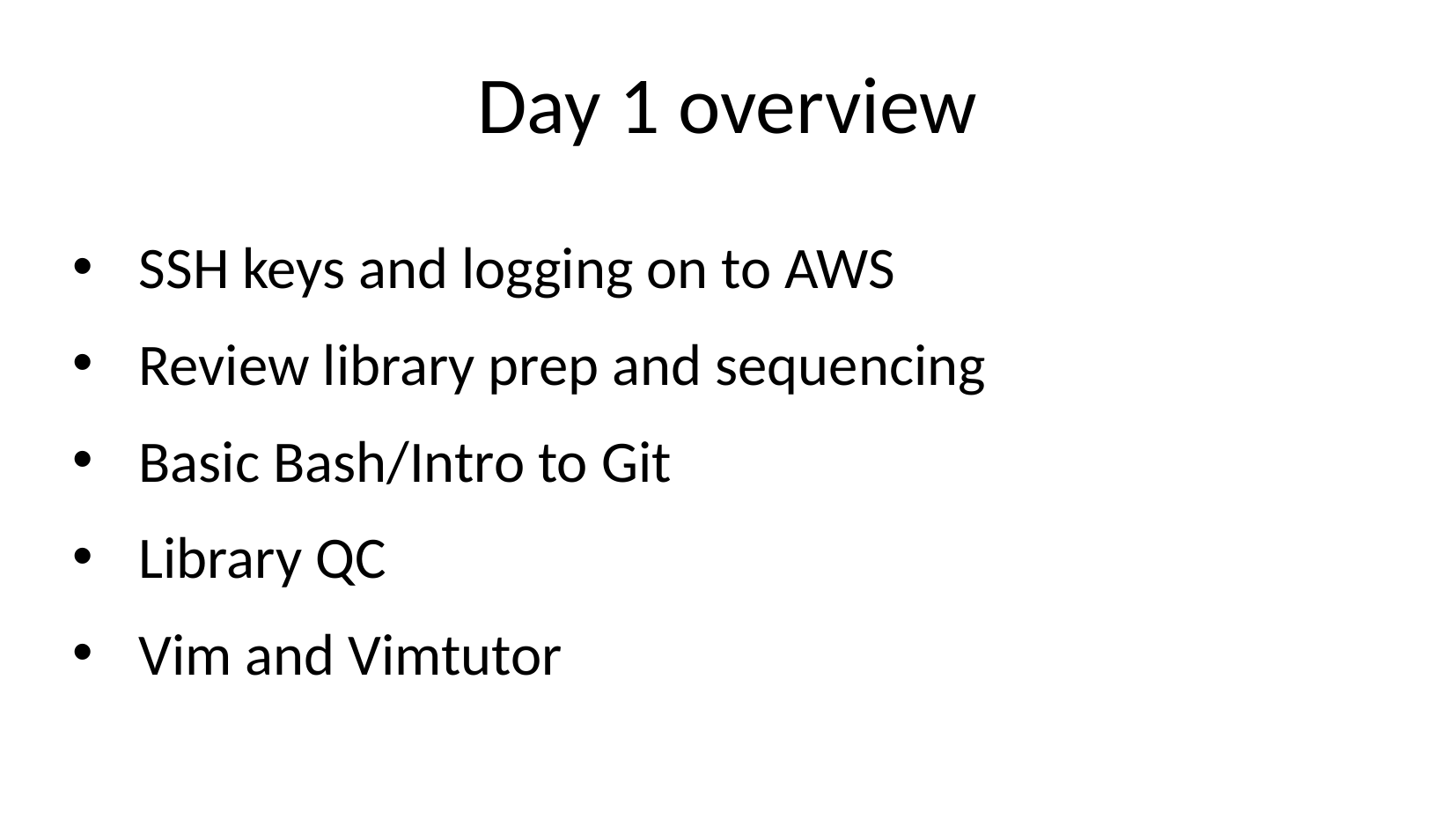

Day 1 overview
SSH keys and logging on to AWS
Review library prep and sequencing
Basic Bash/Intro to Git
Library QC
Vim and Vimtutor